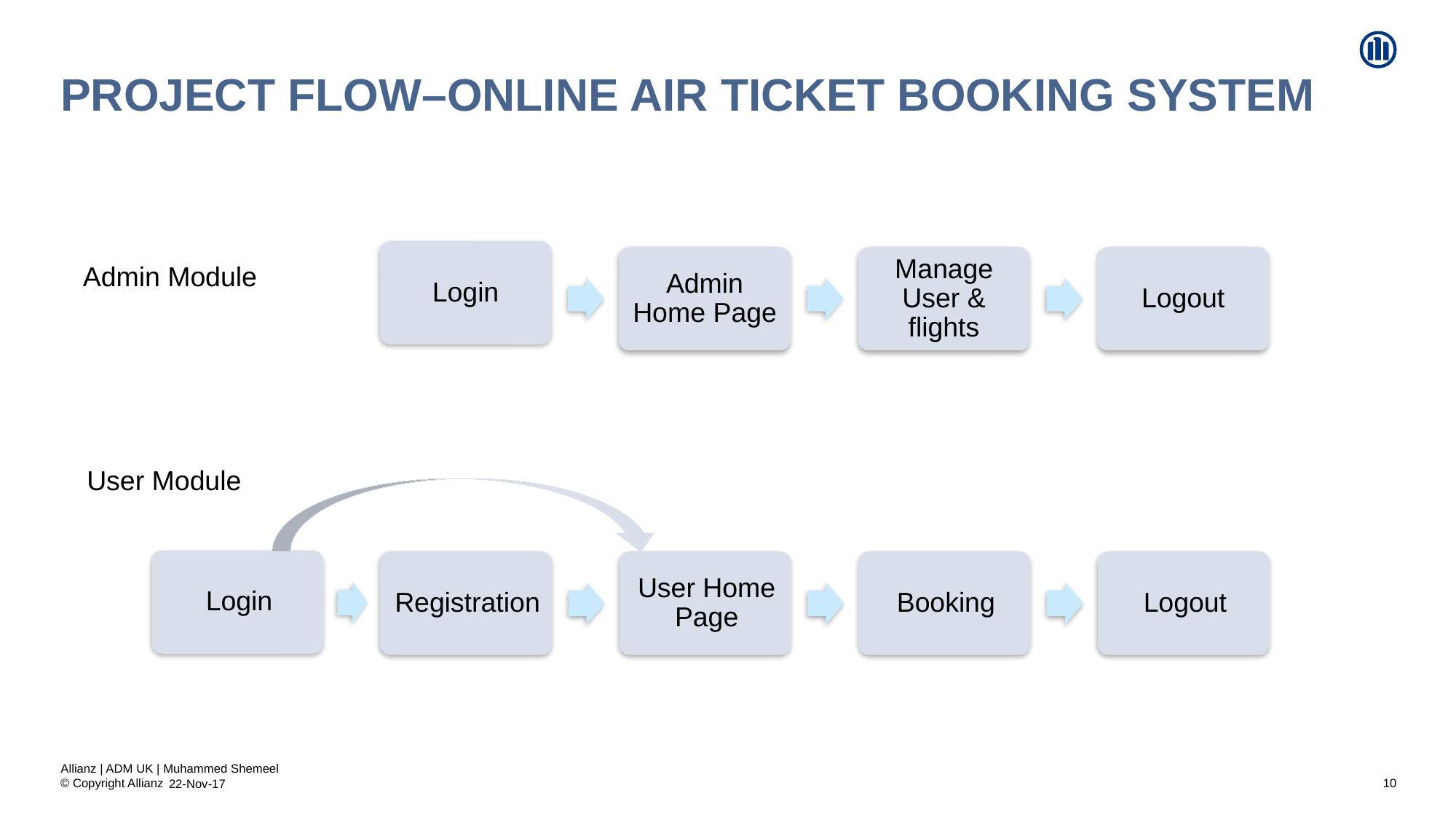

# Project flow–Online air ticket booking system

Login

Admin Home Page

Manage User & flights

Logout
Admin Module

User Module
Login

Registration

User Home Page

Booking

Logout

Allianz | ADM UK | Muhammed Shemeel
10
22-Nov-17